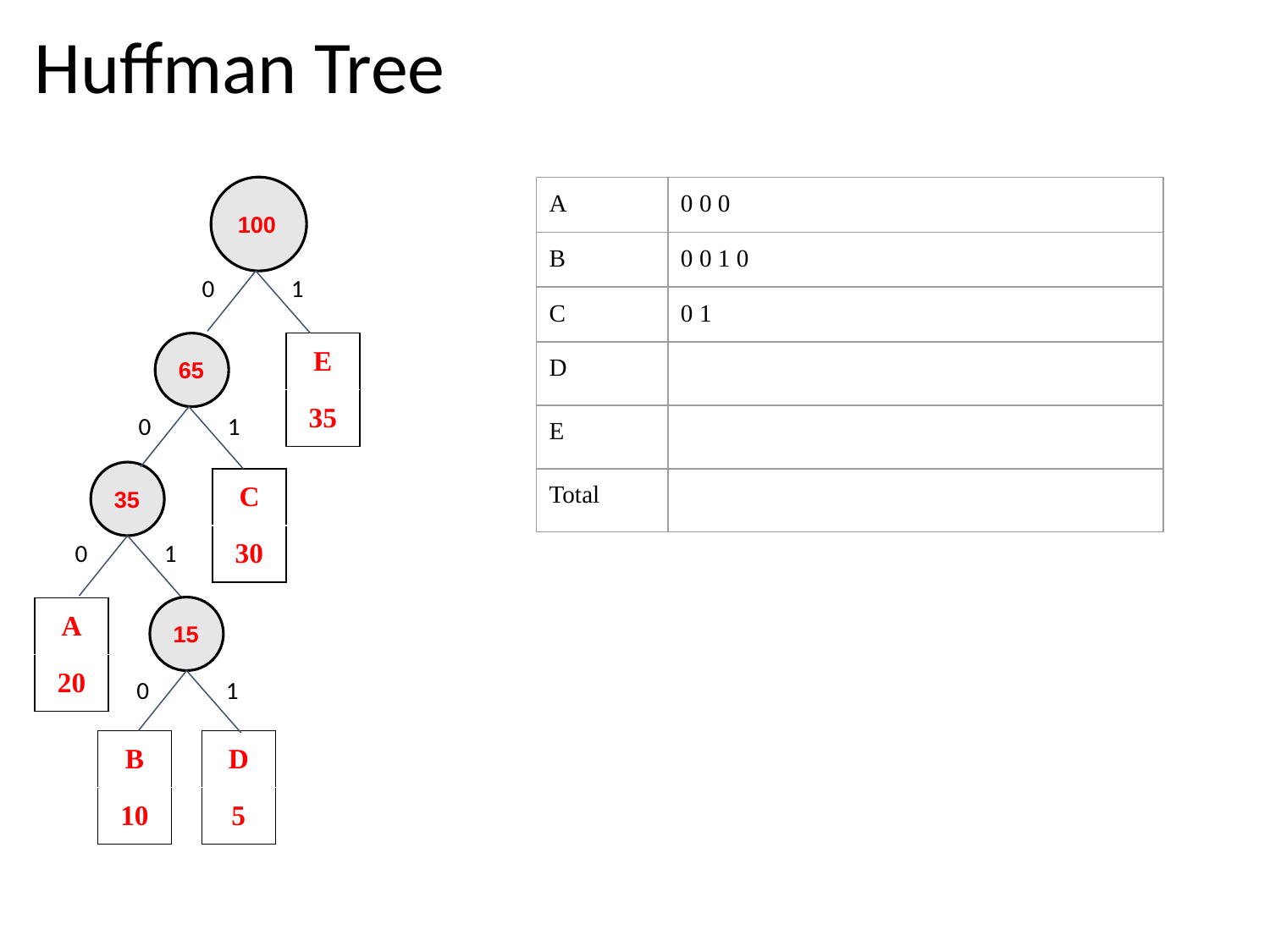

# Huffman Tree
100
| A | 0 0 0 |
| --- | --- |
| B | 0 0 1 0 |
| C | 0 1 |
| D |  |
| E |  |
| Total |  |
0              1
65
| E |
| --- |
| 35 |
0              1
35
| C |
| --- |
| 30 |
0              1
15
| A |
| --- |
| 20 |
0              1
| B |
| --- |
| 10 |
| D |
| --- |
| 5 |